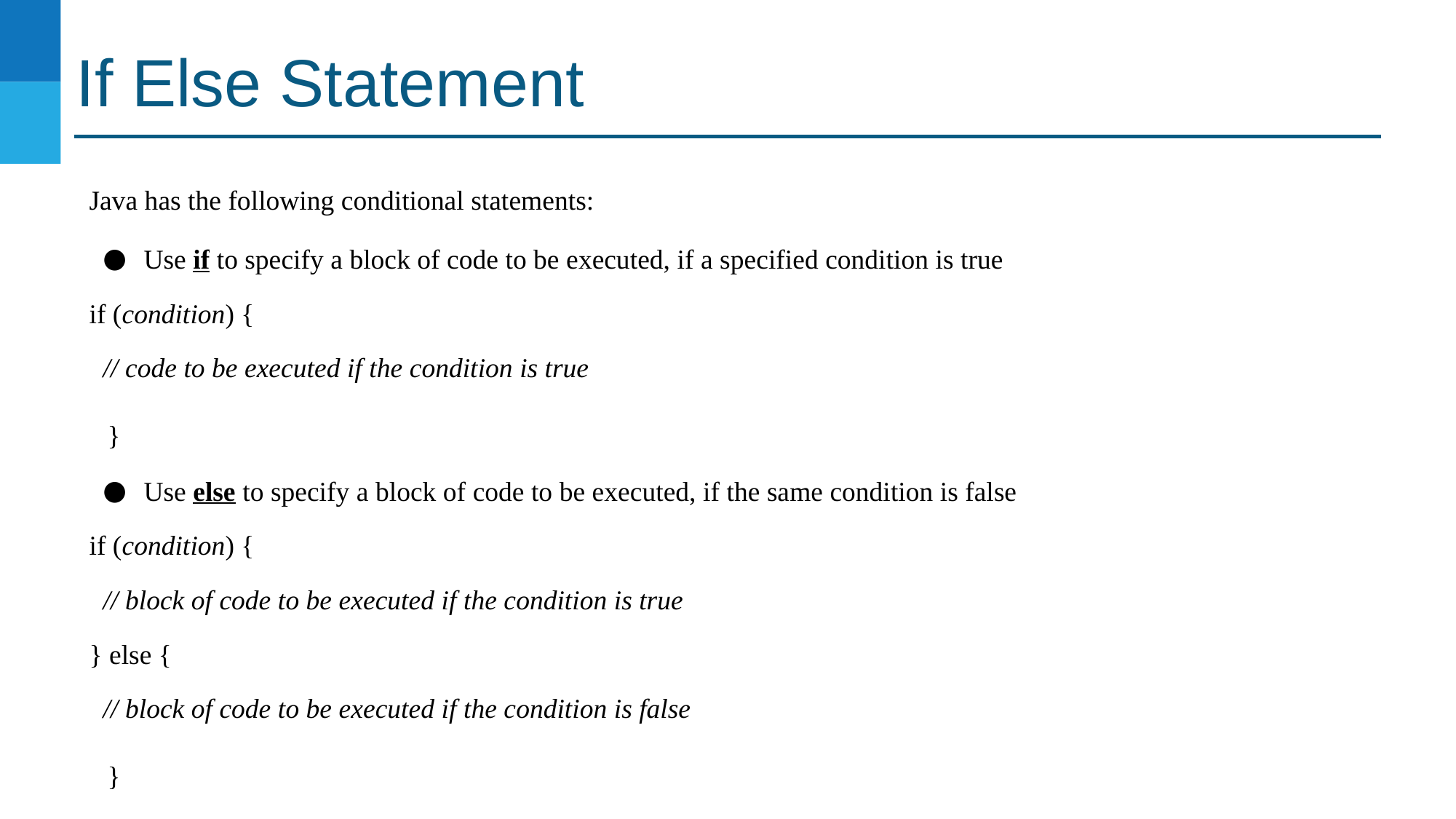

# If Else Statement

Java has the following conditional statements:
Use if to specify a block of code to be executed, if a specified condition is true
if (condition) {
  // code to be executed if the condition is true
}
Use else to specify a block of code to be executed, if the same condition is false
if (condition) {
  // block of code to be executed if the condition is true
} else {
  // block of code to be executed if the condition is false
}